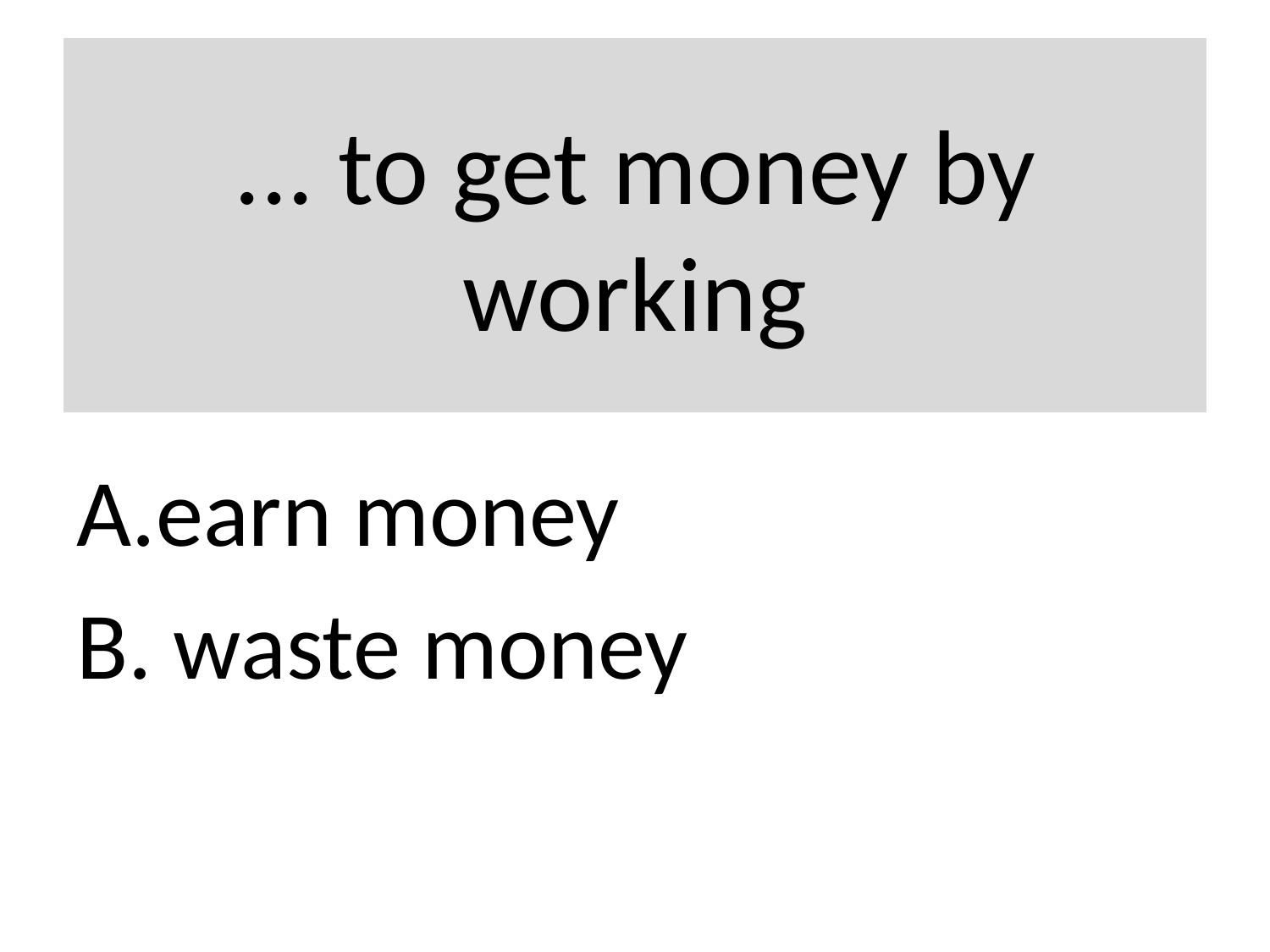

# ... to get money by working
earn money
B. waste money